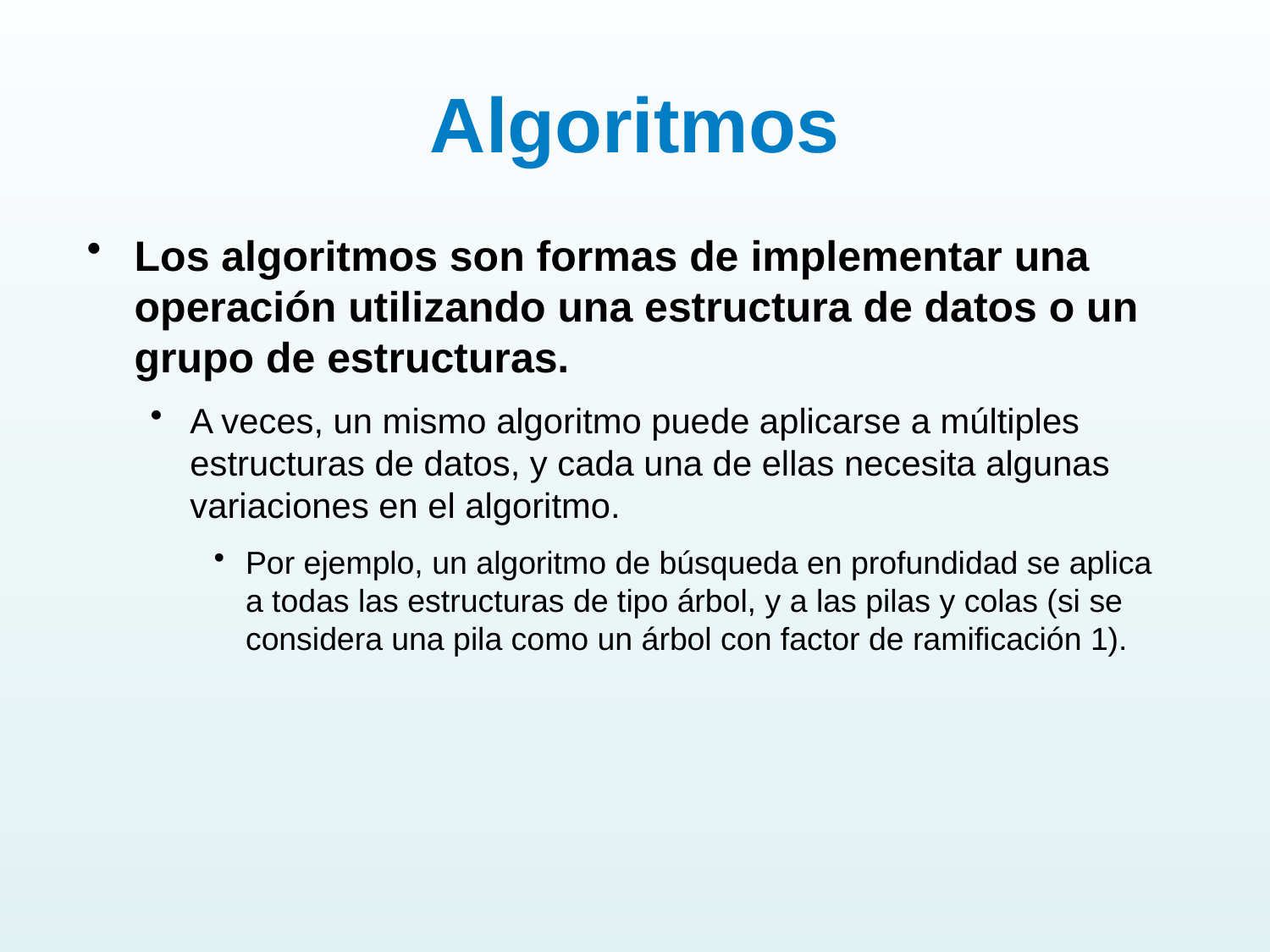

# Algoritmos
Los algoritmos son formas de implementar una operación utilizando una estructura de datos o un grupo de estructuras.
A veces, un mismo algoritmo puede aplicarse a múltiples estructuras de datos, y cada una de ellas necesita algunas variaciones en el algoritmo.
Por ejemplo, un algoritmo de búsqueda en profundidad se aplica a todas las estructuras de tipo árbol, y a las pilas y colas (si se considera una pila como un árbol con factor de ramificación 1).